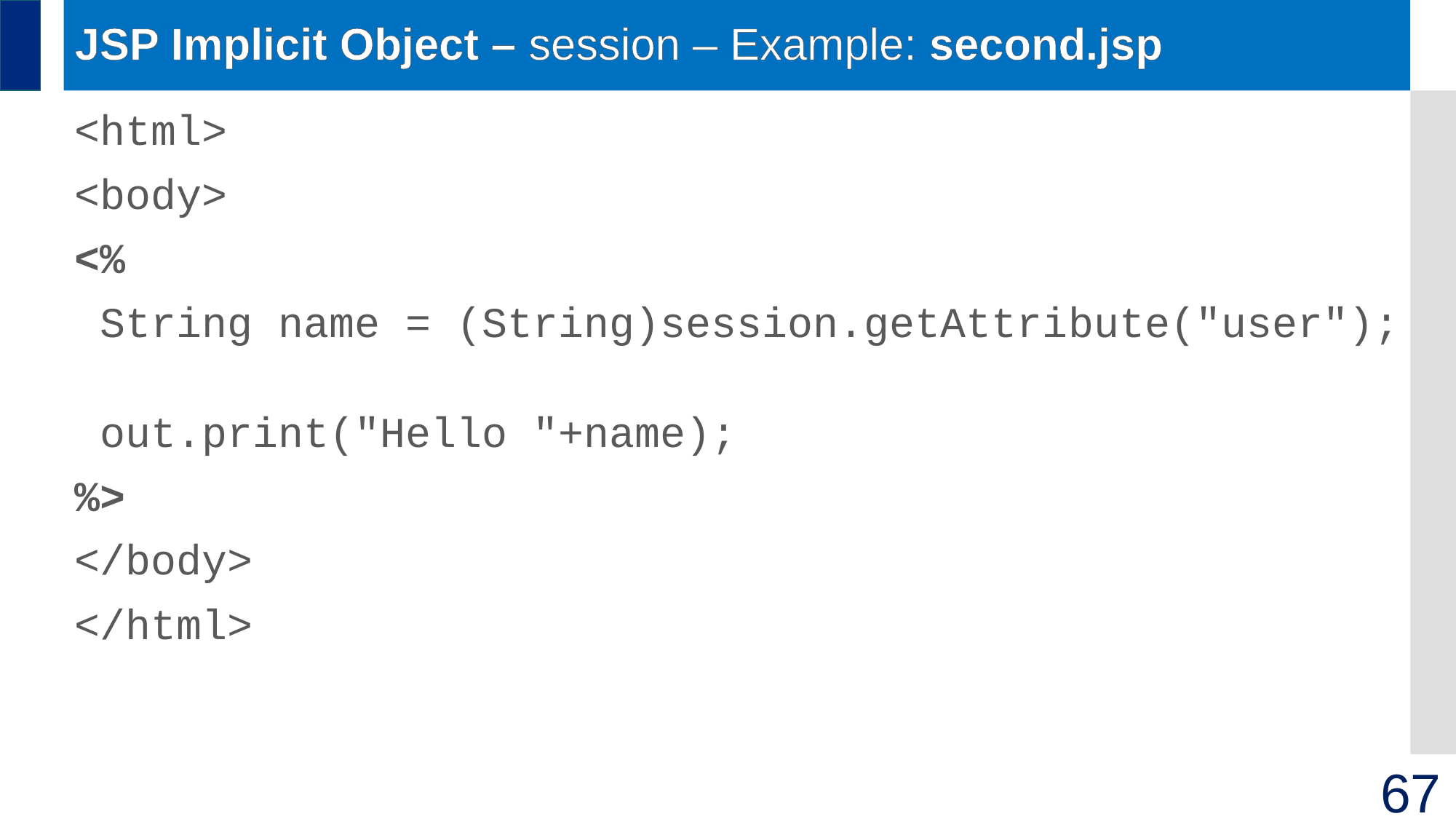

# JSP Implicit Object – session – Example: second.jsp
<html>
<body>
<%
 String name = (String)session.getAttribute("user");
 out.print("Hello "+name);
%>
</body>
</html>
67